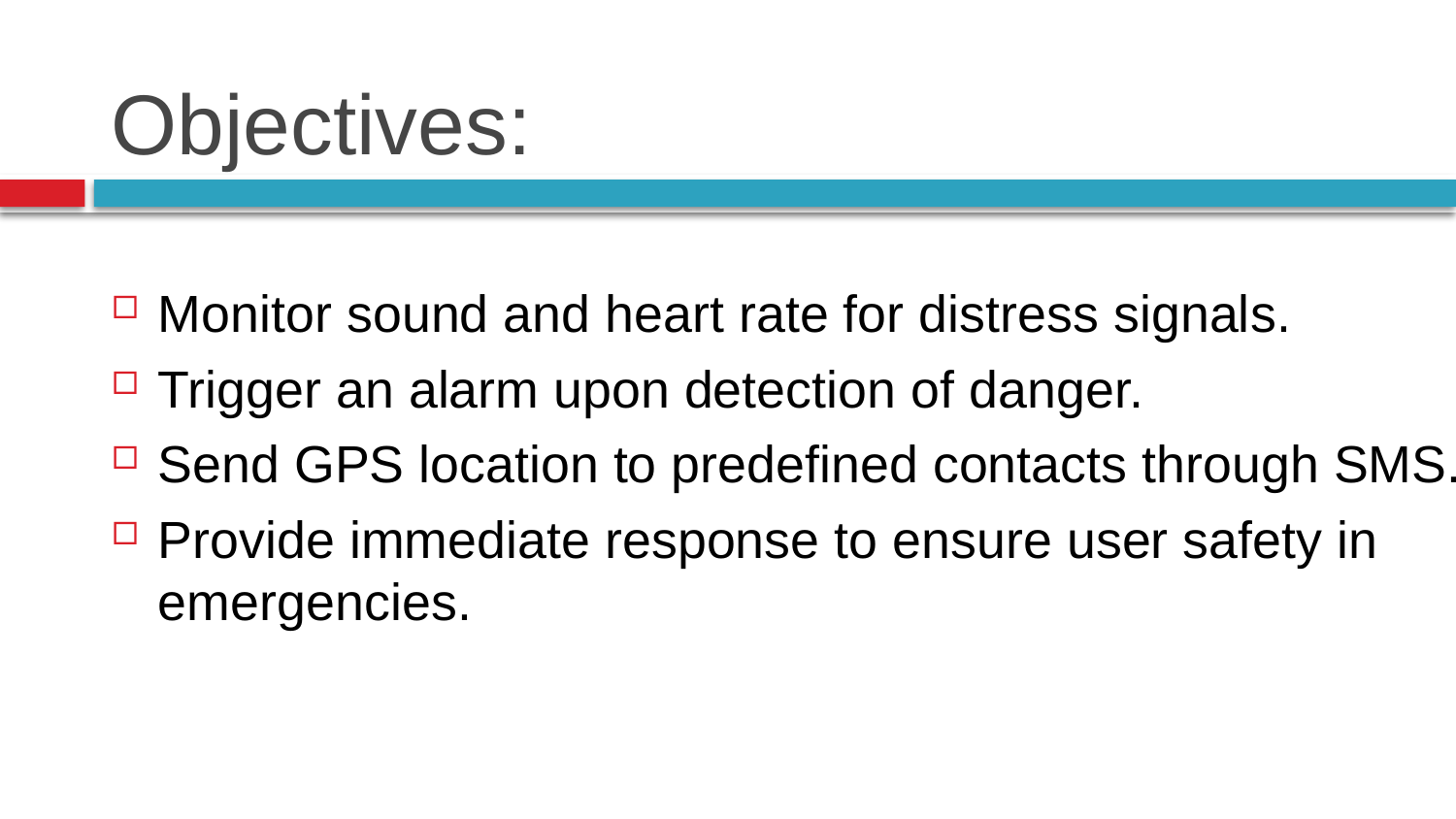

# Objectives:
Monitor sound and heart rate for distress signals.
Trigger an alarm upon detection of danger.
Send GPS location to predefined contacts through SMS.
Provide immediate response to ensure user safety in emergencies.